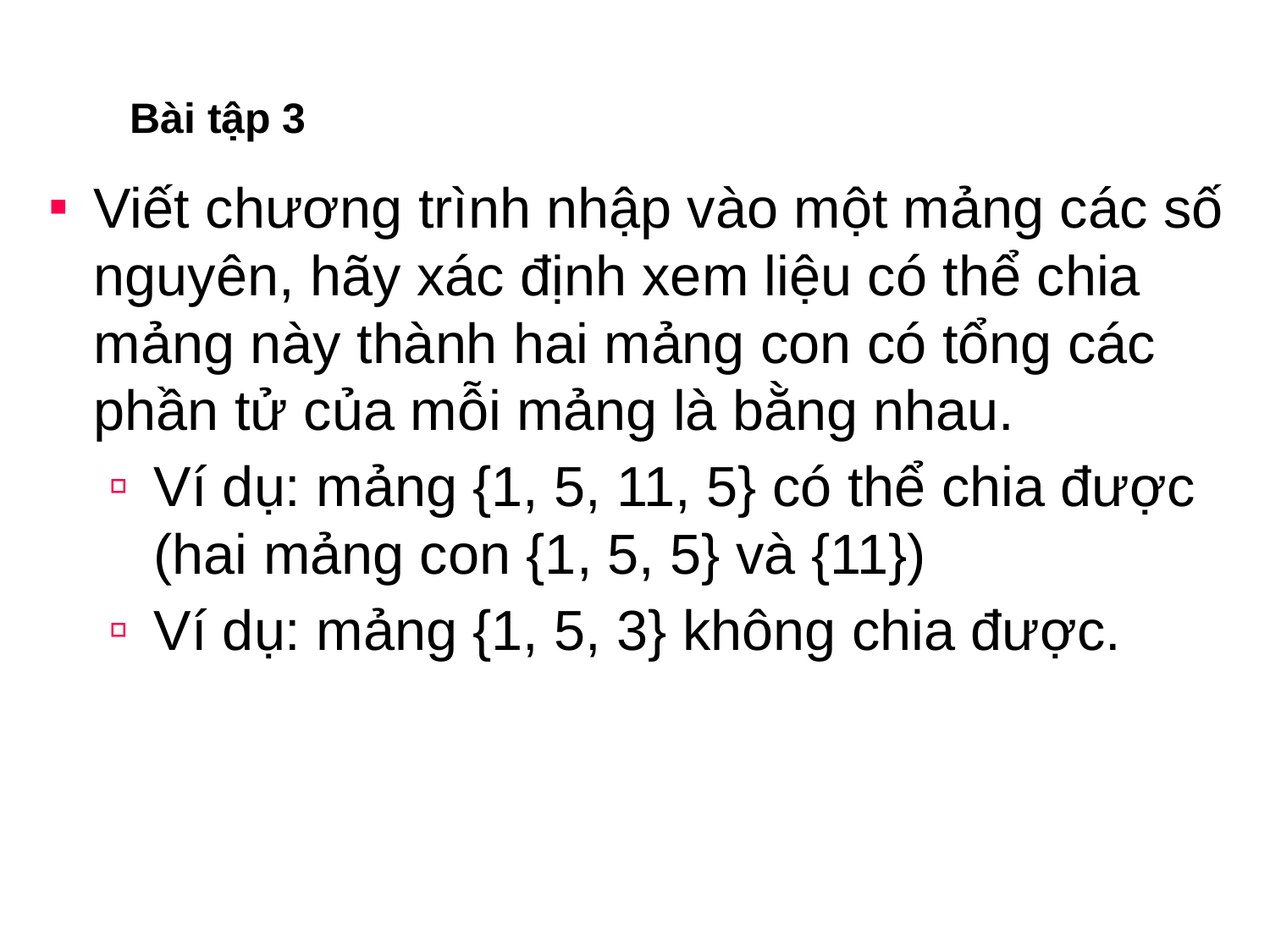

# Bài tập 3
Viết chương trình nhập vào một mảng các số nguyên, hãy xác định xem liệu có thể chia mảng này thành hai mảng con có tổng các phần tử của mỗi mảng là bằng nhau.
Ví dụ: mảng {1, 5, 11, 5} có thể chia được (hai mảng con {1, 5, 5} và {11})
Ví dụ: mảng {1, 5, 3} không chia được.